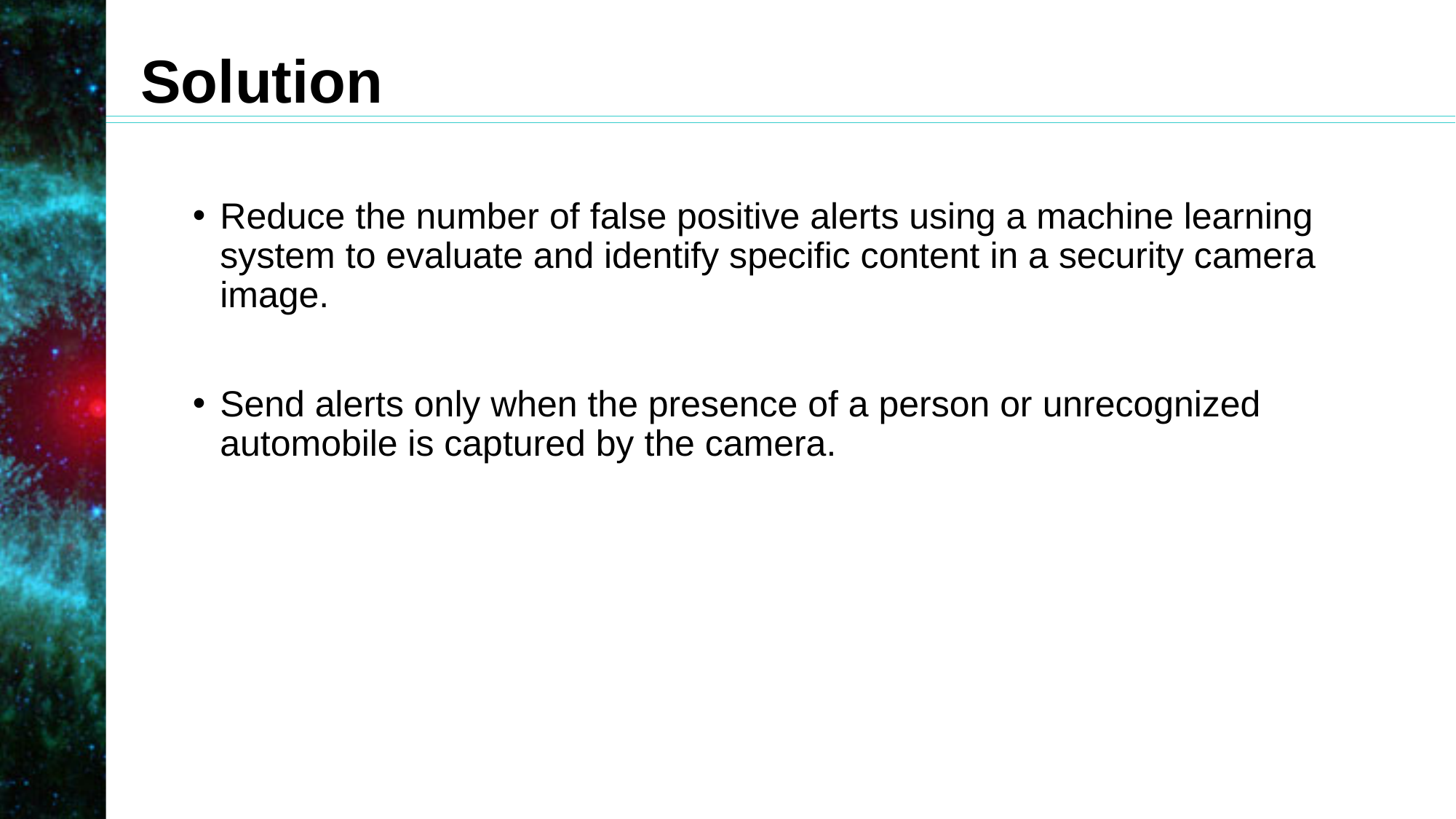

# Solution
Reduce the number of false positive alerts using a machine learning system to evaluate and identify specific content in a security camera image.

Send alerts only when the presence of a person or unrecognized automobile is captured by the camera.